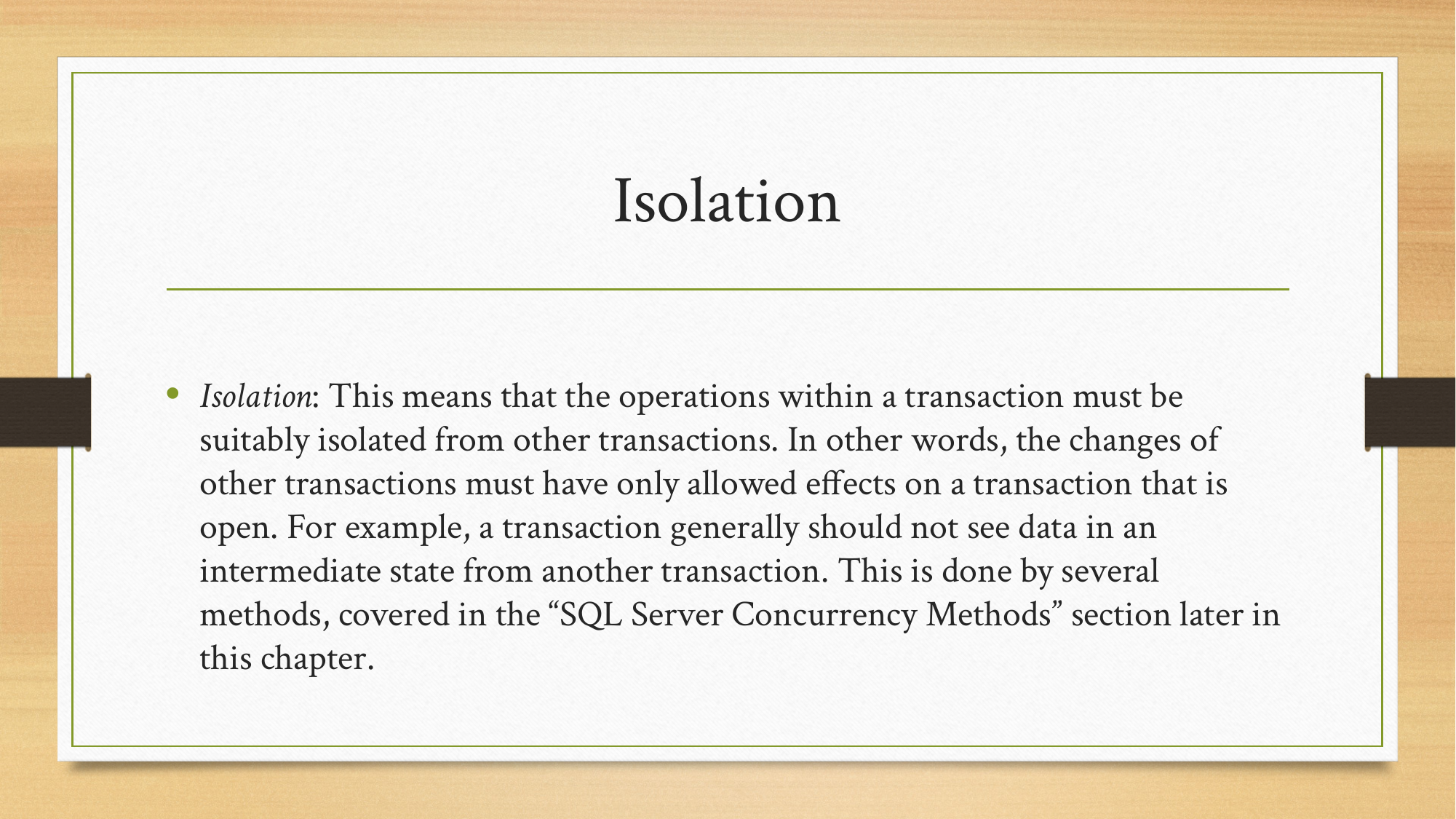

# Isolation

Isolation: This means that the operations within a transaction must be suitably isolated from other transactions. In other words, the changes of other transactions must have only allowed effects on a transaction that is open. For example, a transaction generally should not see data in an intermediate state from another transaction. This is done by several methods, covered in the “SQL Server Concurrency Methods” section later in this chapter.